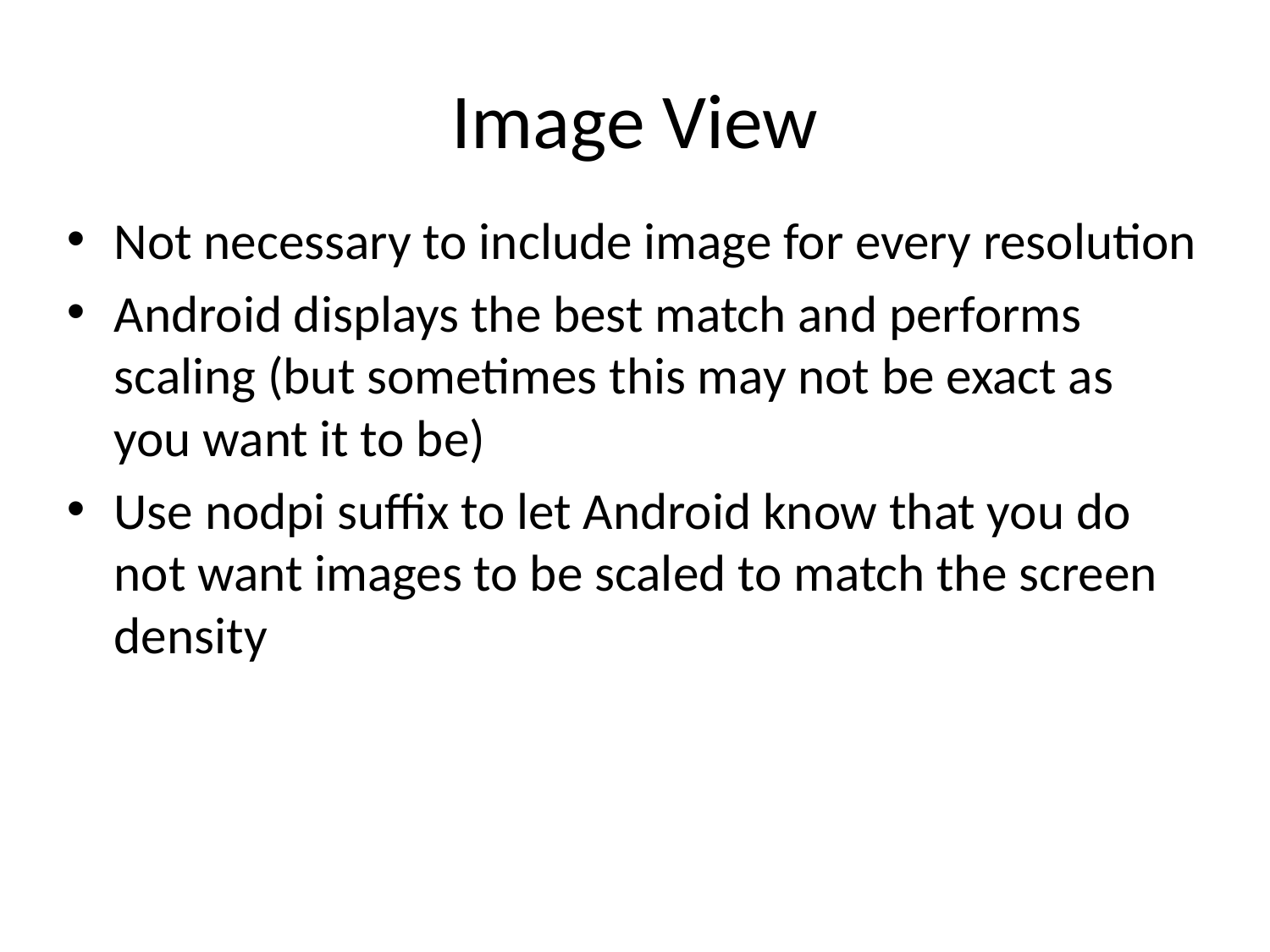

# Image View
Not necessary to include image for every resolution
Android displays the best match and performs scaling (but sometimes this may not be exact as you want it to be)
Use nodpi suffix to let Android know that you do not want images to be scaled to match the screen density